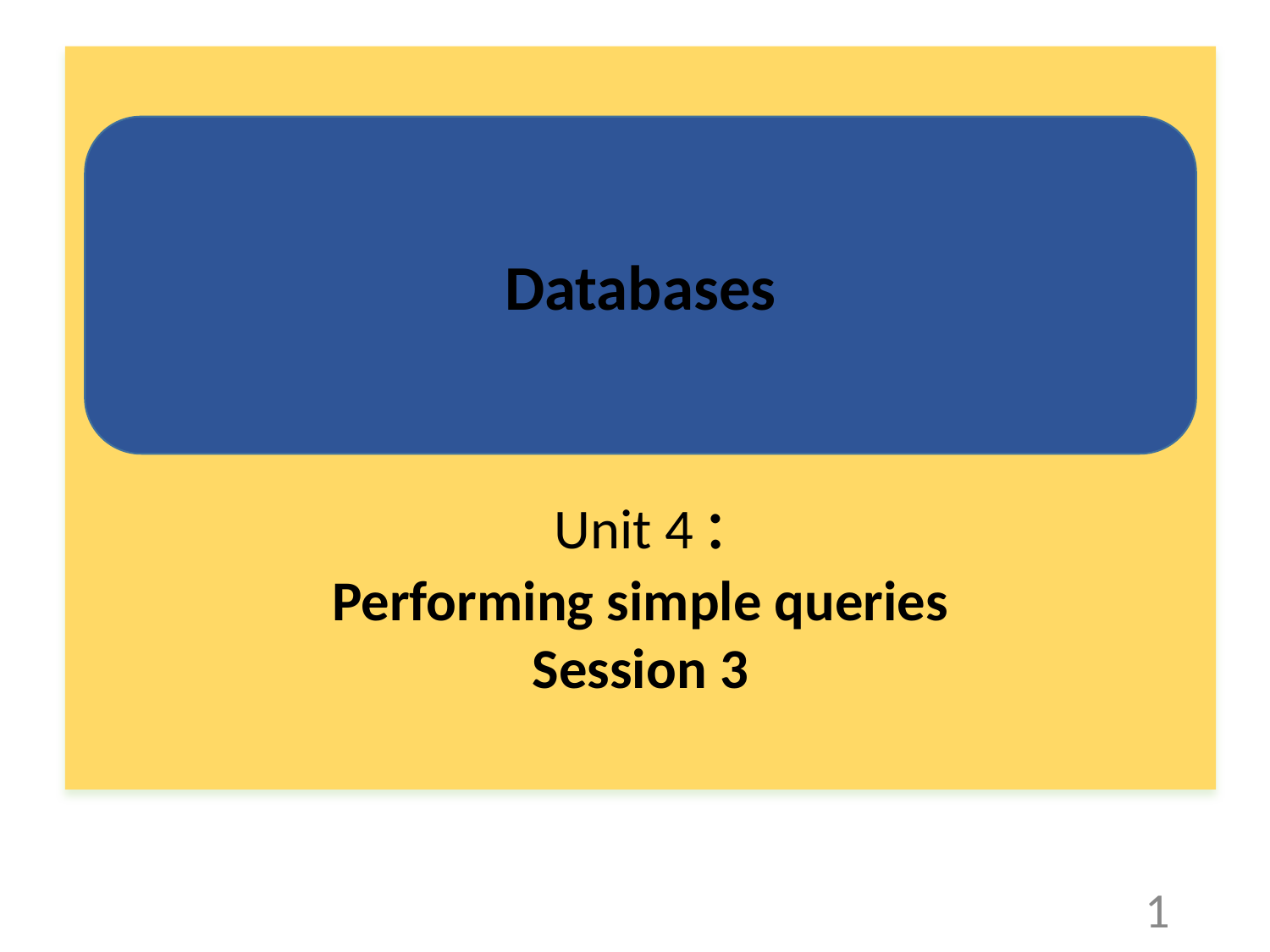

Unit 4 :
Performing simple queries
Session 3

Databases
1